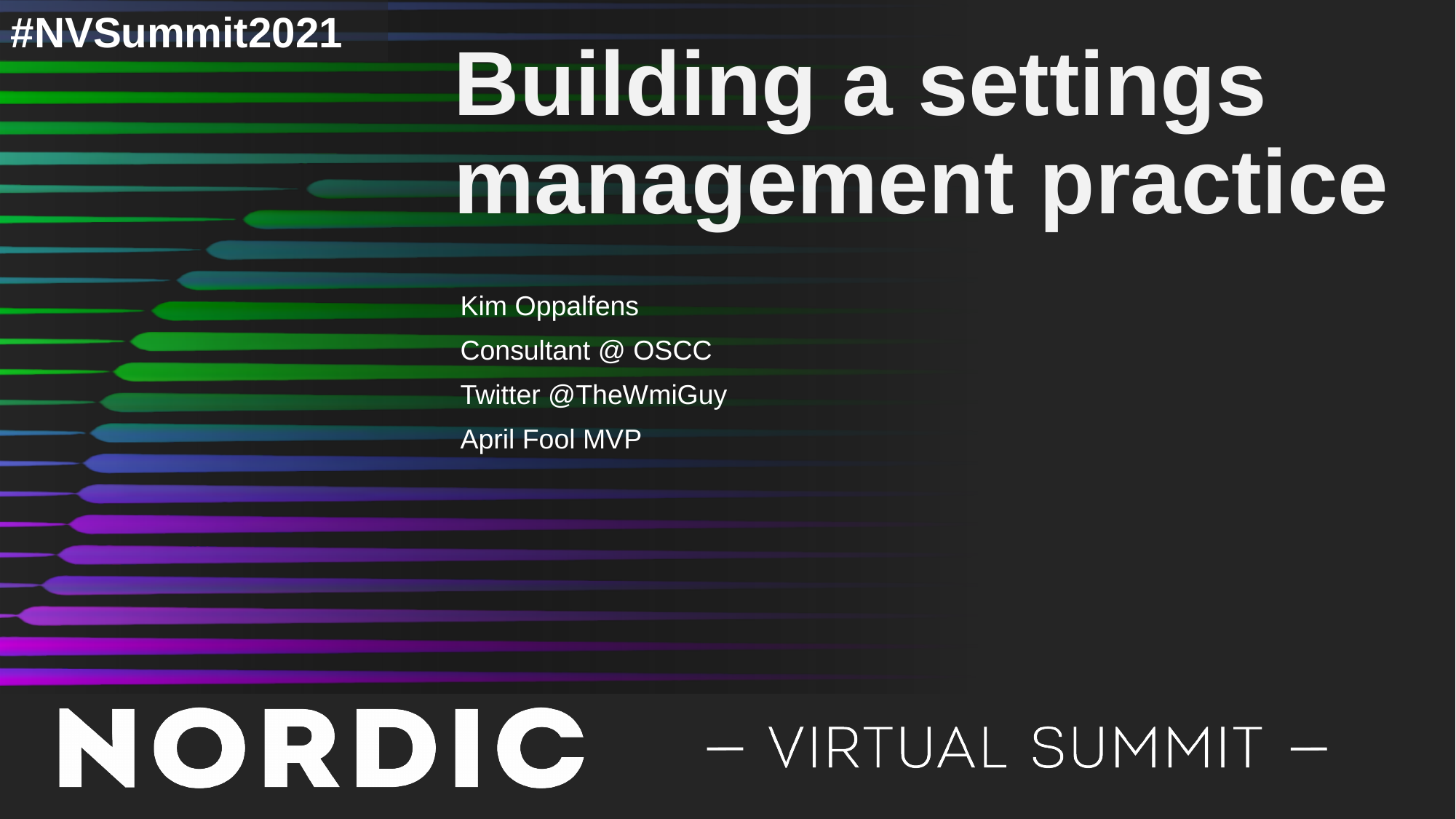

# Building a settings management practice
| Kim Oppalfens |  |
| --- | --- |
| Consultant @ OSCC |  |
| Twitter @TheWmiGuy |  |
| April Fool MVP |  |